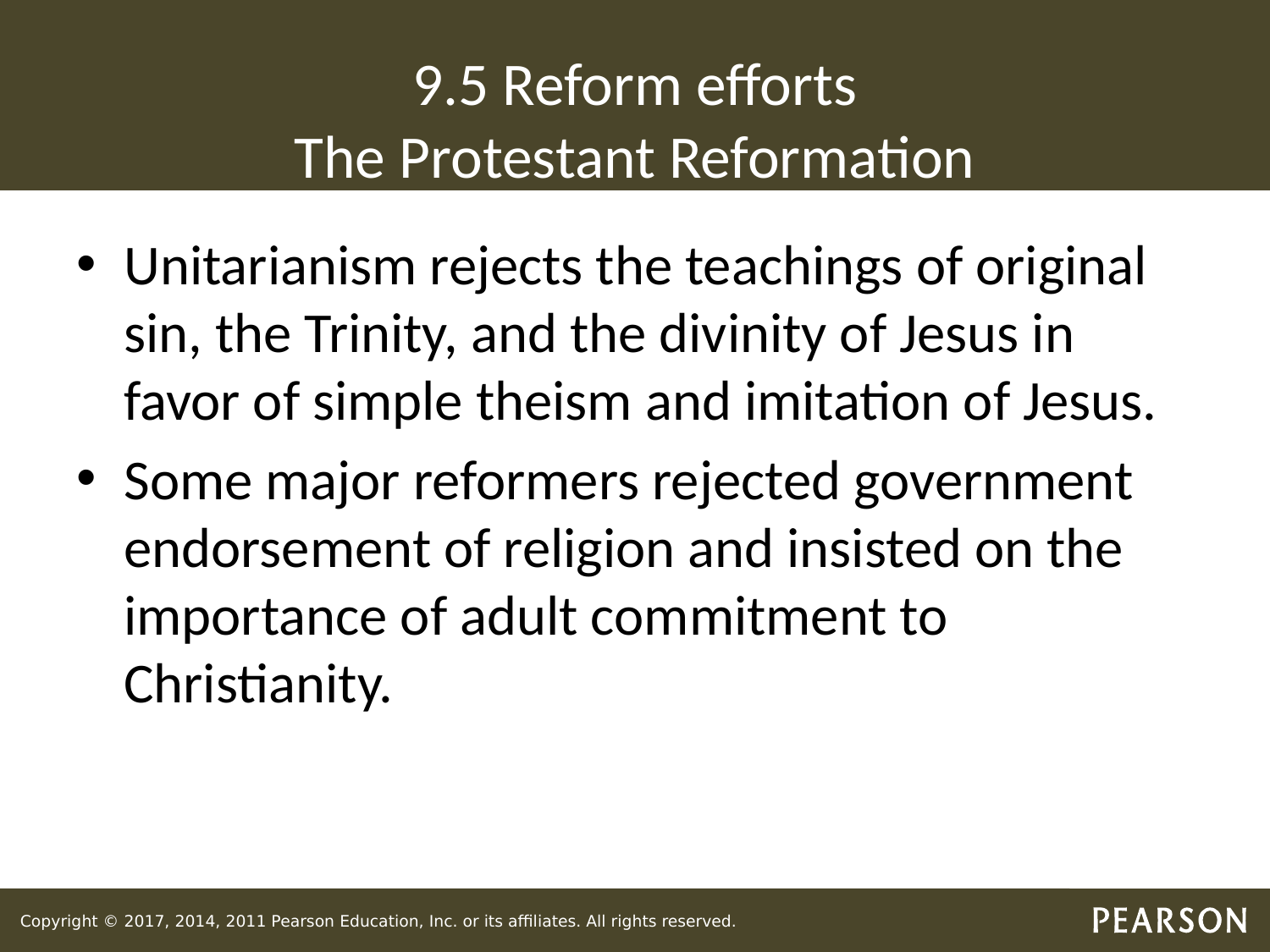

# 9.5 Reform efforts The Protestant Reformation
Unitarianism rejects the teachings of original sin, the Trinity, and the divinity of Jesus in favor of simple theism and imitation of Jesus.
Some major reformers rejected government endorsement of religion and insisted on the importance of adult commitment to Christianity.